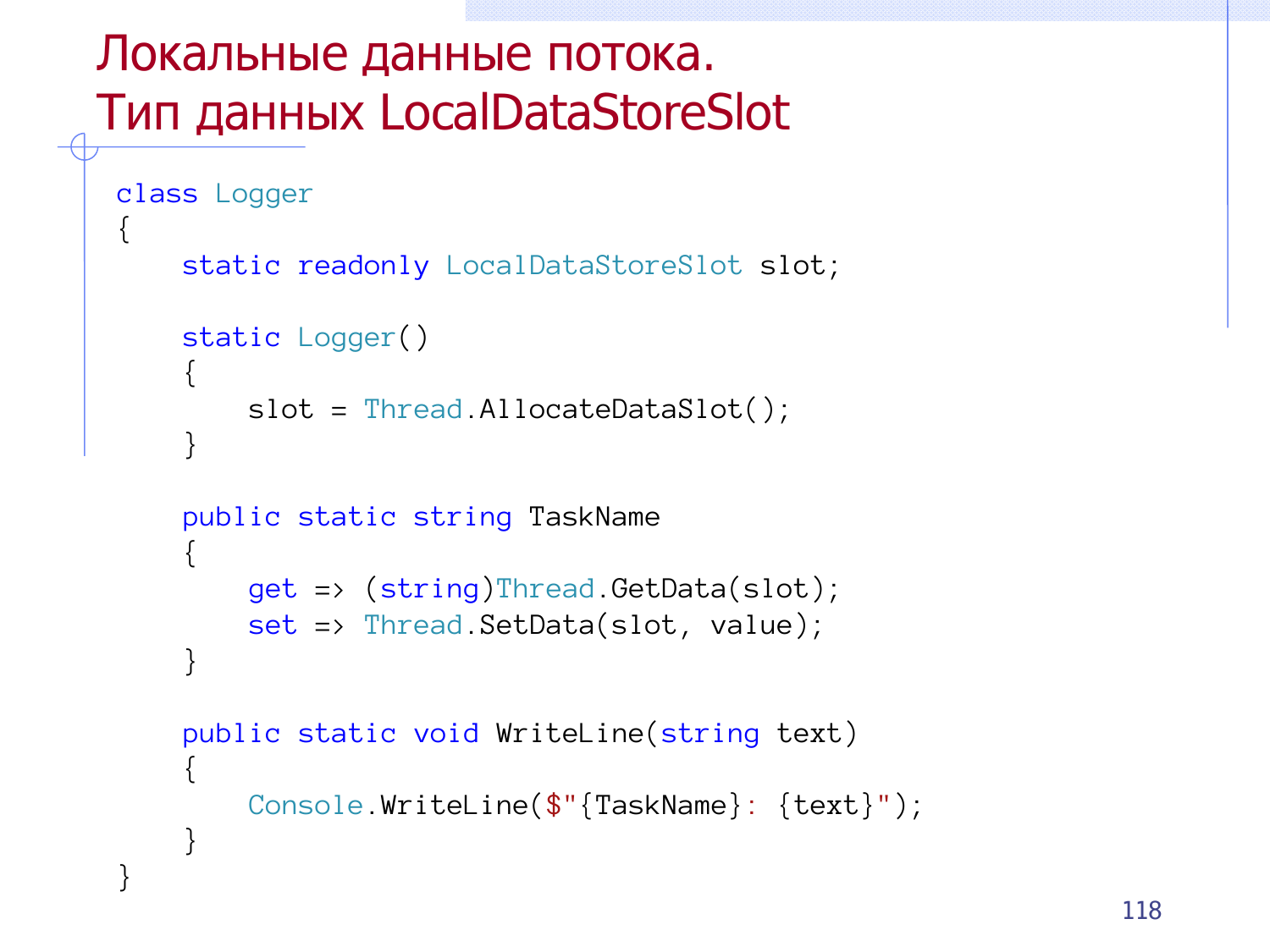

# Локальные данные потока. Тип данных LocalDataStoreSlot
class Logger
{
    static readonly LocalDataStoreSlot slot;

    static Logger()
    {
        slot = Thread.AllocateDataSlot();
    }

    public static string TaskName
    {
        get => (string)Thread.GetData(slot);
        set => Thread.SetData(slot, value);
    }

    public static void WriteLine(string text)
    {
        Console.WriteLine($"{TaskName}: {text}");
    }
}
118